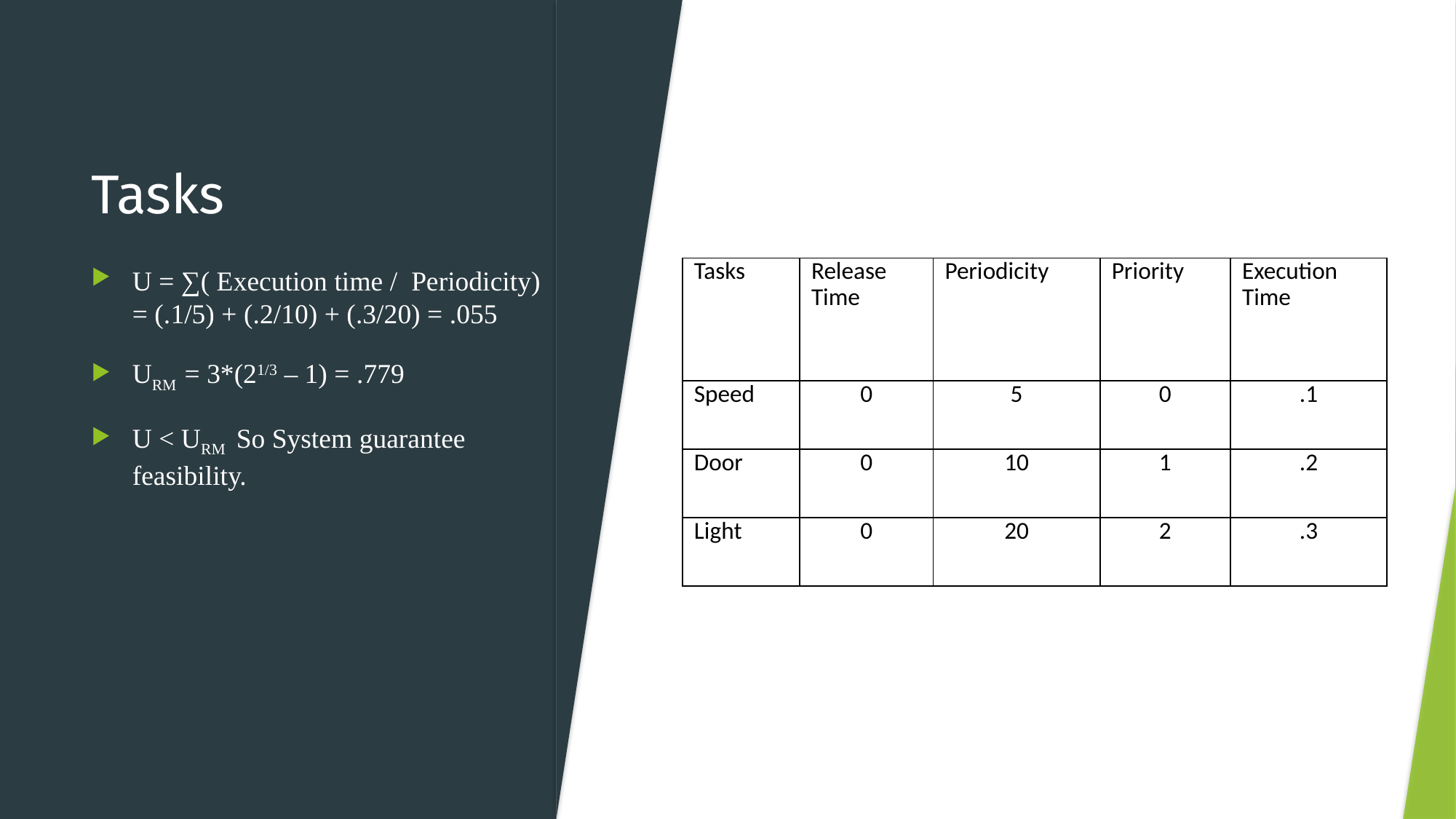

# Tasks
U = ∑( Execution time /  Periodicity) = (.1/5) + (.2/10) + (.3/20) = .055
URM  = 3*(21/3 – 1) = .779
U < URM  So System guarantee feasibility.

| Tasks | Release Time | Periodicity | Priority | Execution Time |
| --- | --- | --- | --- | --- |
| Speed | 0 | 5 | 0 | .1 |
| Door | 0 | 10 | 1 | .2 |
| Light | 0 | 20 | 2 | .3 |